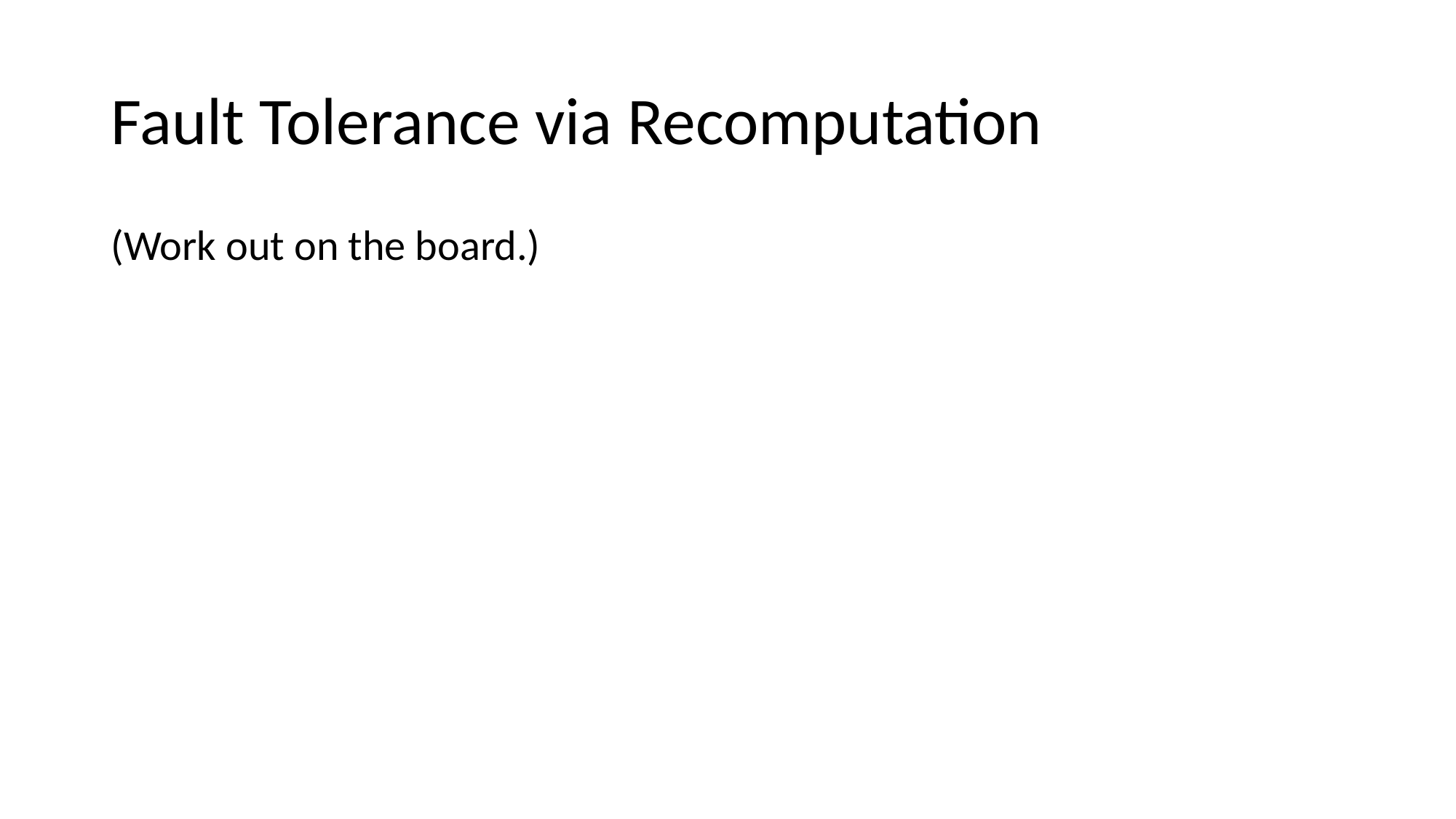

# Fault Tolerance via Recomputation
(Work out on the board.)